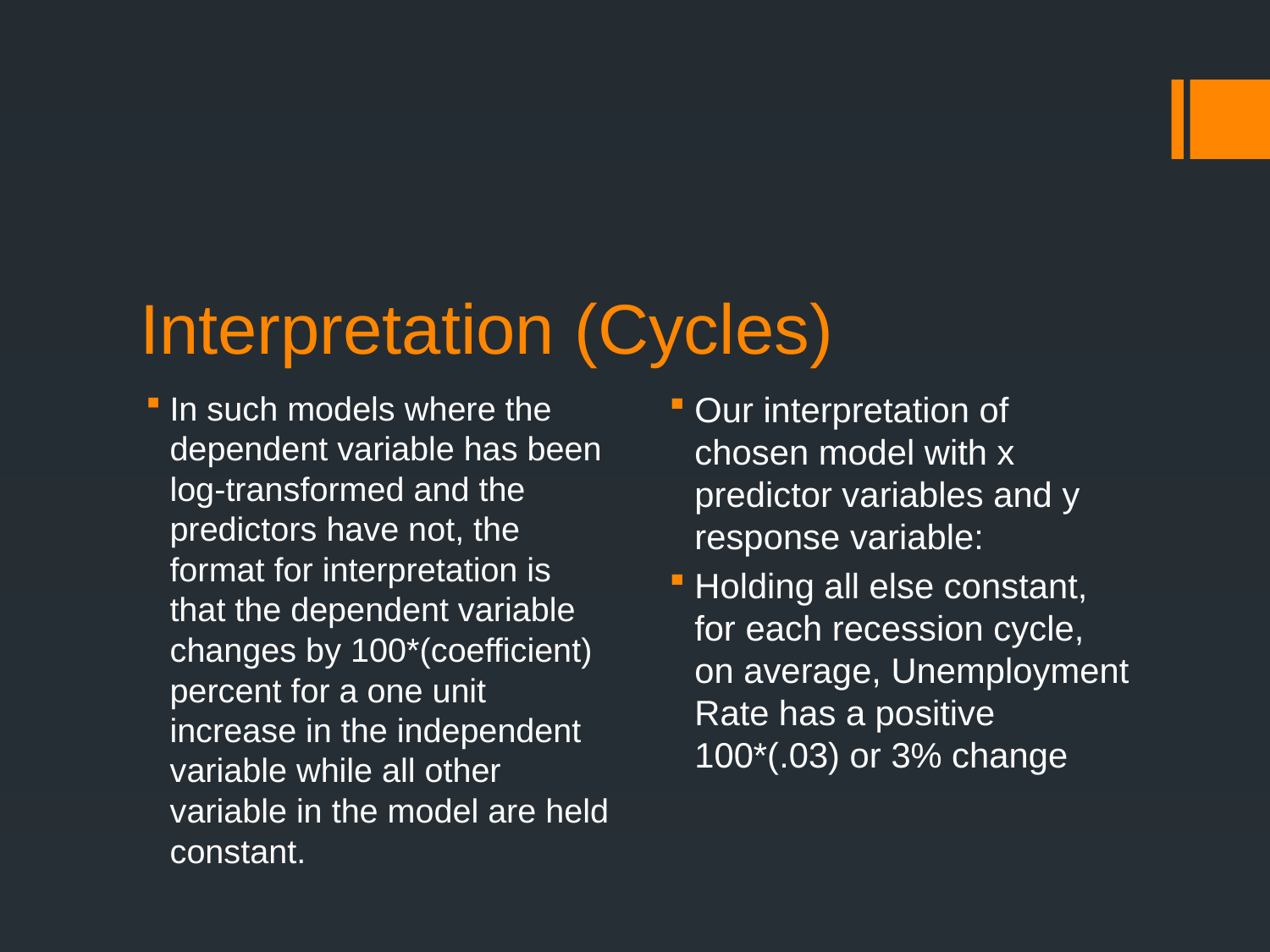

# Interpretation (Cycles)
In such models where the dependent variable has been log-transformed and the predictors have not, the format for interpretation is that the dependent variable changes by 100*(coefficient) percent for a one unit increase in the independent variable while all other variable in the model are held constant.
Our interpretation of chosen model with x predictor variables and y response variable:
Holding all else constant, for each recession cycle, on average, Unemployment Rate has a positive 100*(.03) or 3% change